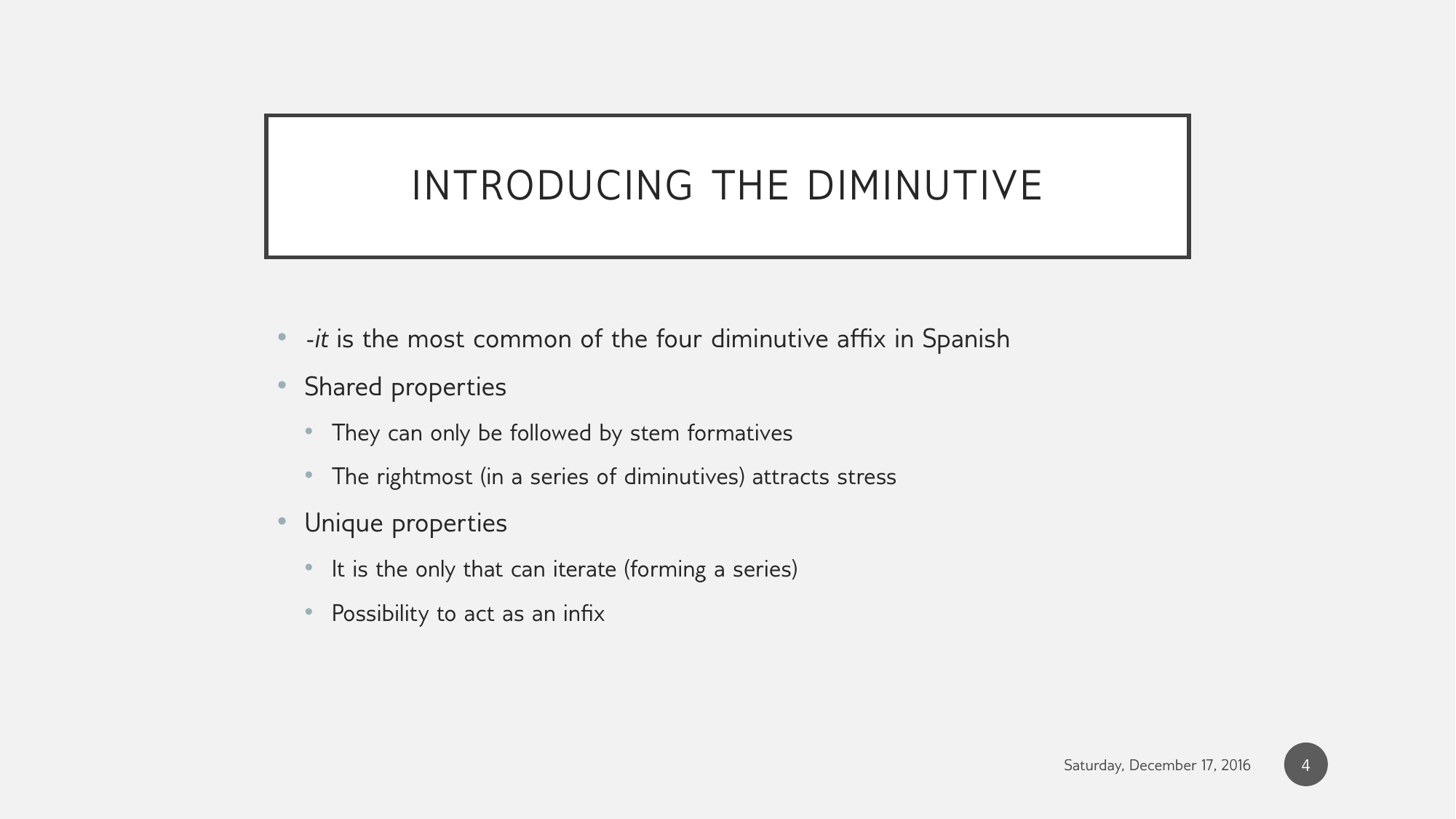

# Introducing the diminutive
-it is the most common of the four diminutive affix in Spanish
Shared properties
They can only be followed by stem formatives
The rightmost (in a series of diminutives) attracts stress
Unique properties
It is the only that can iterate (forming a series)
Possibility to act as an infix
4
Saturday, December 17, 2016